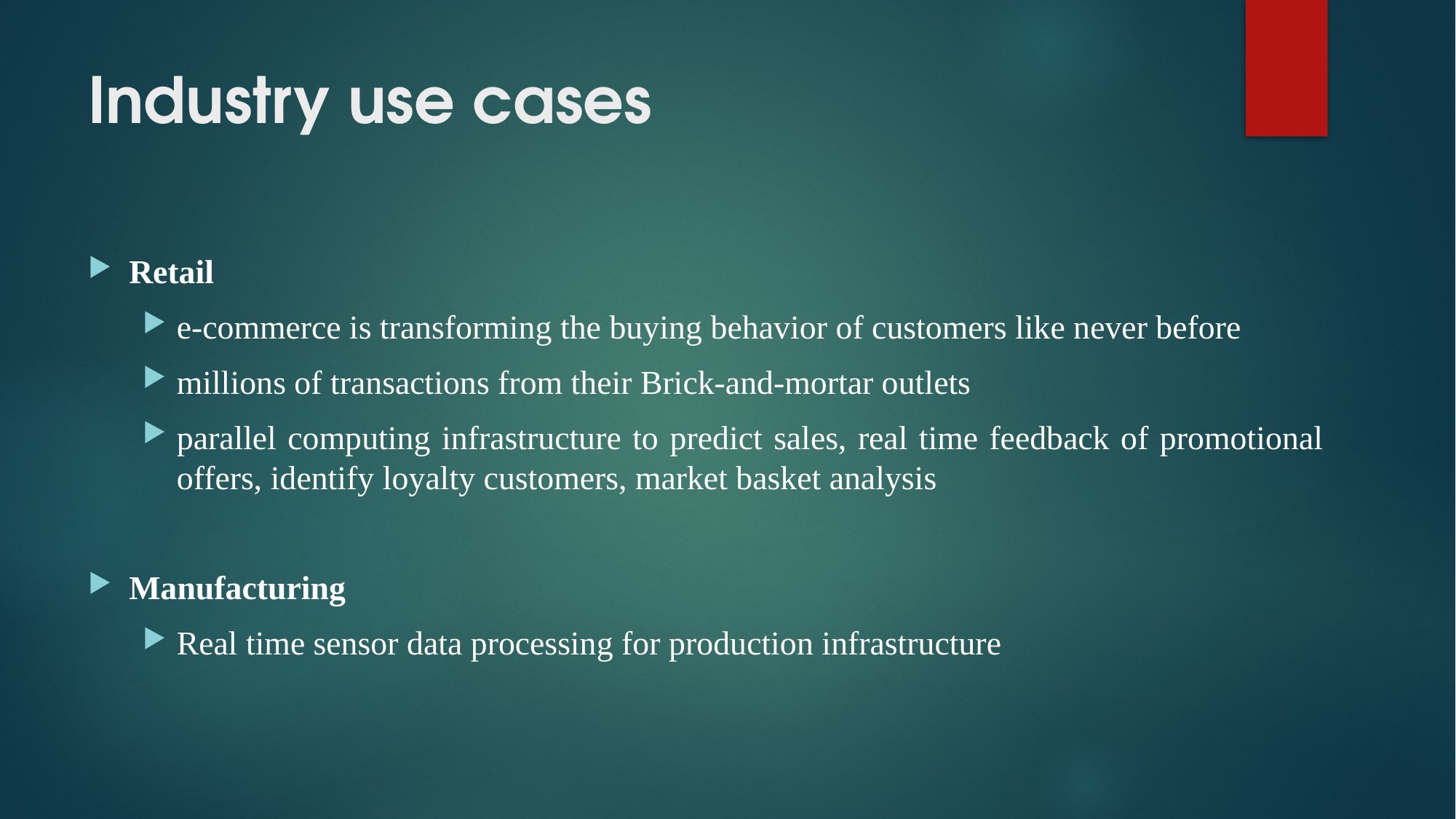

# Industry use cases
Retail
e-commerce is transforming the buying behavior of customers like never before
millions of transactions from their Brick-and-mortar outlets
parallel computing infrastructure to predict sales, real time feedback of promotional offers, identify loyalty customers, market basket analysis

Manufacturing
Real time sensor data processing for production infrastructure